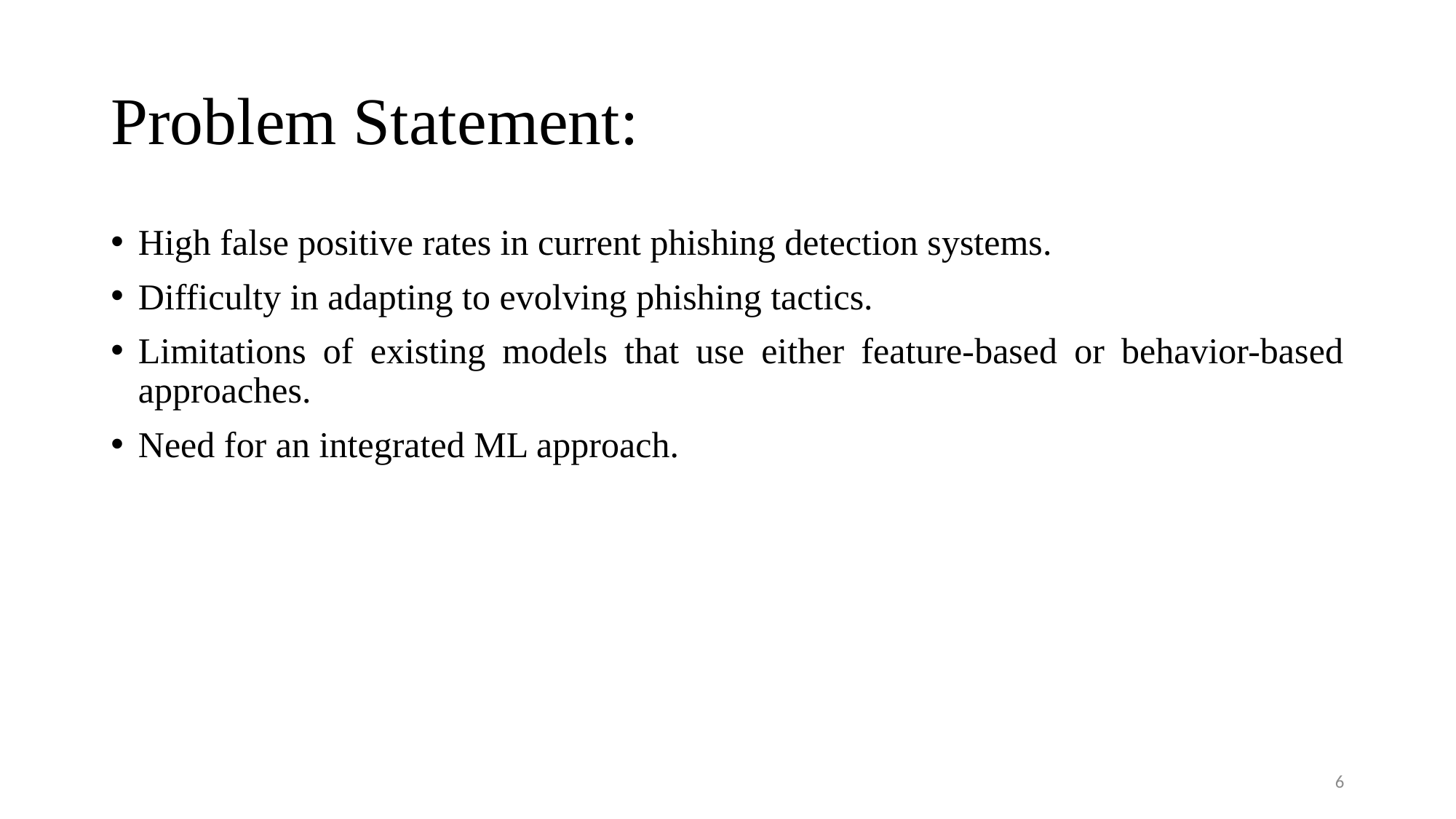

# Problem Statement:
High false positive rates in current phishing detection systems.
Difficulty in adapting to evolving phishing tactics.
Limitations of existing models that use either feature-based or behavior-based approaches.
Need for an integrated ML approach.

6